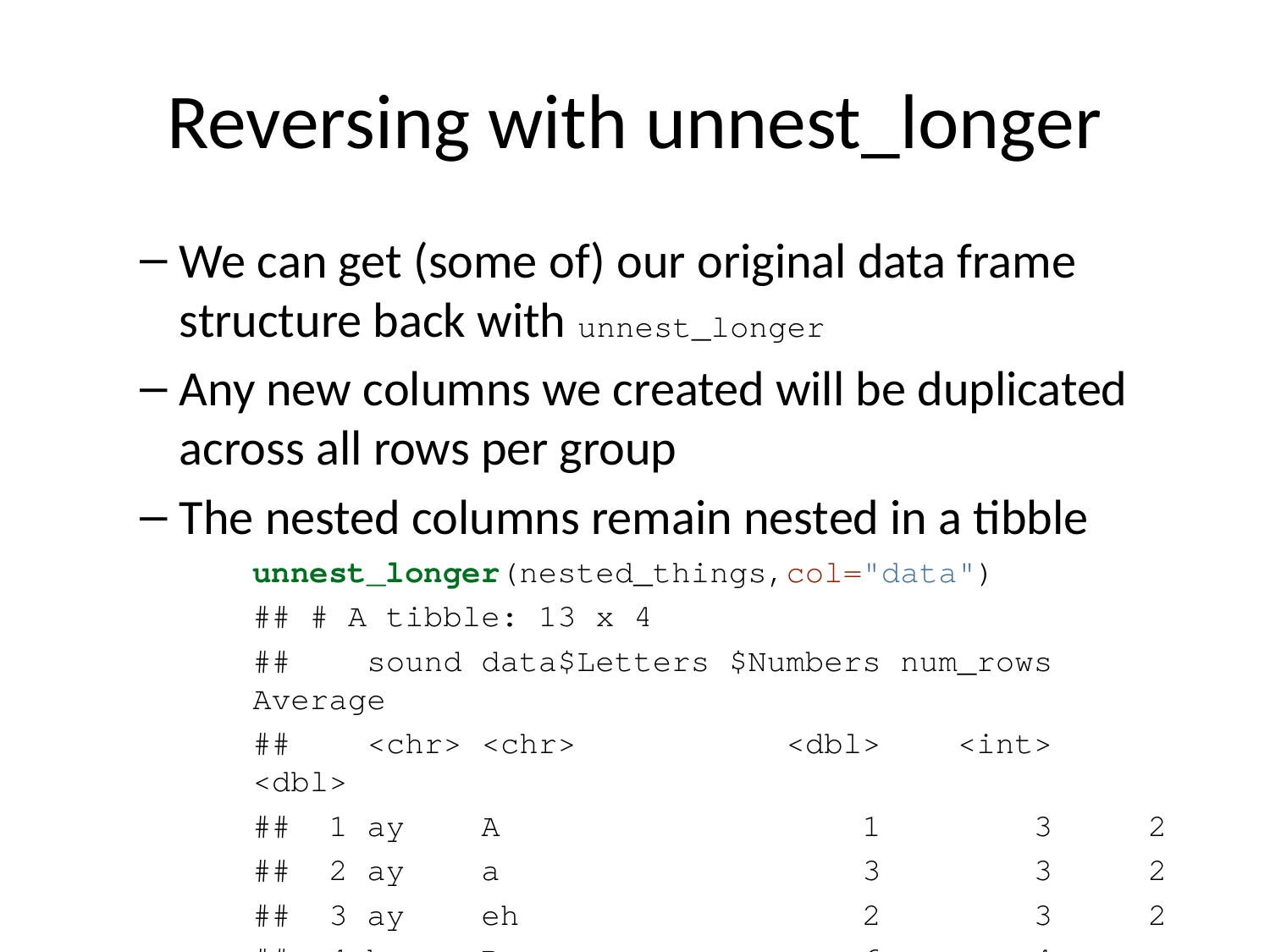

# Reversing with unnest_longer
We can get (some of) our original data frame structure back with unnest_longer
Any new columns we created will be duplicated across all rows per group
The nested columns remain nested in a tibble
unnest_longer(nested_things,col="data")
## # A tibble: 13 x 4
##    sound data$Letters $Numbers num_rows Average
##    <chr> <chr>           <dbl>    <int>   <dbl>
##  1 ay    A                   1        3     2
##  2 ay    a                   3        3     2
##  3 ay    eh                  2        3     2
##  4 bee   B                   6        4     5.5
##  5 bee   b                   6        4     5.5
##  6 bee   bee                 5        4     5.5
##  7 bee   beta                5        4     5.5
##  8 see   c                   1        2     1.5
##  9 see   C                   2        2     1.5
## 10 zed   Z                   3        4     4
## 11 zed   z                   3        4     4
## 12 zed   zeta                5        4     4
## 13 zed   Zeta                5        4     4